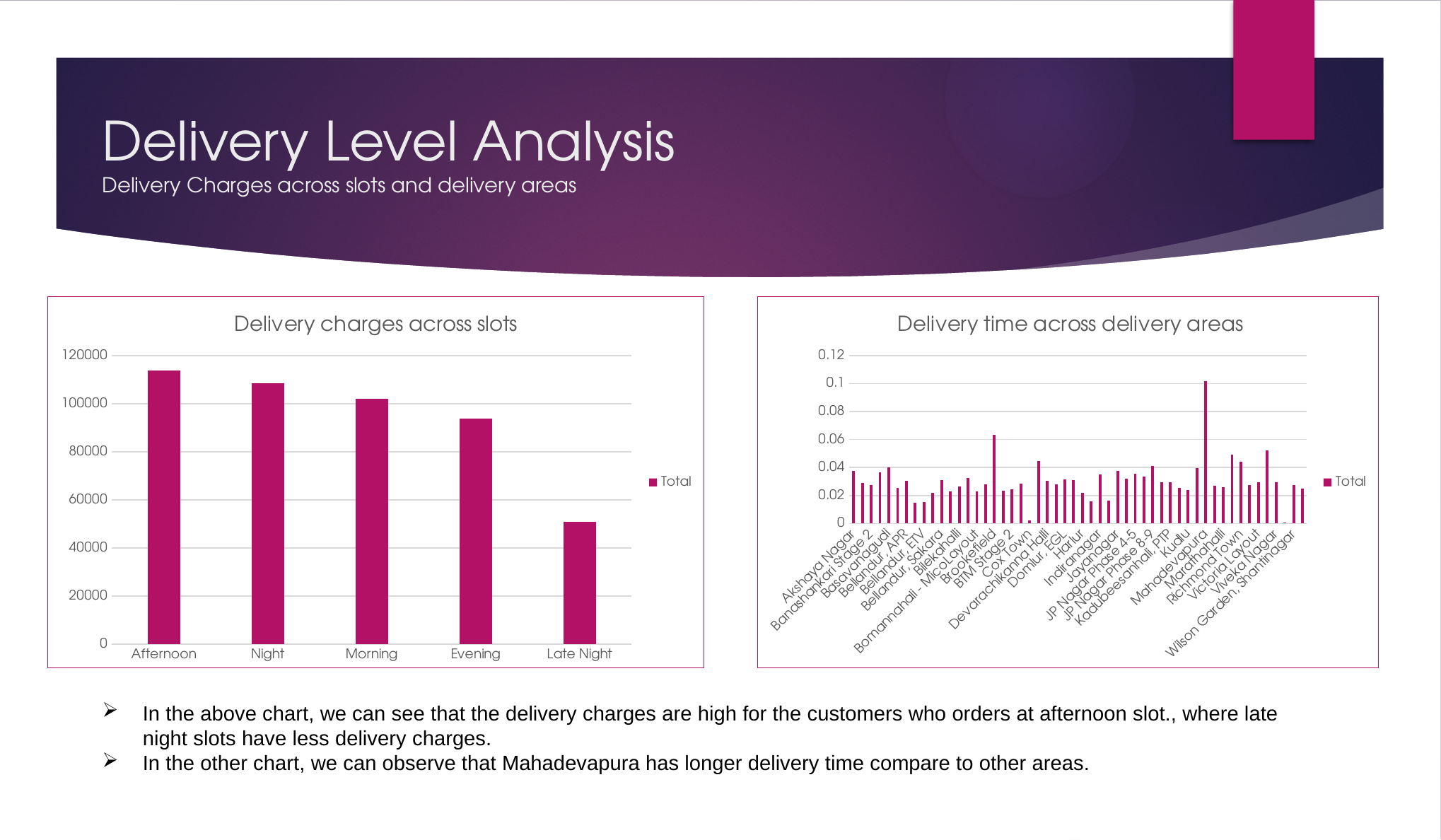

# Delivery Level Analysis Delivery Charges across slots and delivery areas

### Chart: Delivery charges across slots

| Category | Total |
|---|---|
| Afternoon | 113734.0 |
| Night | 108460.0 |
| Morning | 101873.0 |
| Evening | 93894.0 |
| Late Night | 50985.0 |

### Chart:  Delivery time across delivery areas

| Category | Total |
|---|---|
| Akshaya Nagar | 0.03767939373695602 |
| Arekere | 0.029118009260855615 |
| Banashankari Stage 2 | 0.027541377316083526 |
| Bannerghatta | 0.03662013426073827 |
| Basavanagudi | 0.040150273918698076 |
| Bellandur - Off Sarjapur Road | 0.025468586910971102 |
| Bellandur, APR | 0.03072185783796534 |
| Bellandur, Ecospace | 0.01479957176343305 |
| Bellandur, ETV | 0.015563576384010958 |
| Bellandur, Green Glen | 0.021658237199272973 |
| Bellandur, Sakara | 0.03123263047018554 |
| Bellandur, Sarjapur Road | 0.02299731859365034 |
| Bilekahalli | 0.026686599324007562 |
| Binnipet | 0.03228540509735467 |
| Bomannahali - MicoLayout | 0.022867194263732207 |
| Bommanahalli | 0.02776628383141472 |
| Brookefield | 0.06334711805538973 |
| BTM Stage 1 | 0.02331822288397234 |
| BTM Stage 2 | 0.024199092883009143 |
| Challagatta | 0.028559490740008187 |
| Cox Town | 0.002210162034316454 |
| CV Raman Nagar | 0.04441093750210712 |
| Devarachikanna Halli | 0.030701004051479686 |
| Doddanekundi | 0.02804378472137614 |
| Domlur, EGL | 0.031537119501990674 |
| Frazer Town | 0.031120023144467268 |
| Harlur | 0.02210515296512154 |
| HSR Layout | 0.015604808200949043 |
| Indiranagar | 0.035079409721220145 |
| ITI Layout | 0.016190520446201517 |
| Jayanagar | 0.037750092594554495 |
| JP Nagar Phase 1-3 | 0.03192001852003159 |
| JP Nagar Phase 4-5 | 0.035709502314732945 |
| JP Nagar Phase 6-7 | 0.03331459105053606 |
| JP Nagar Phase 8-9 | 0.04130484953930136 |
| Kadubeesanhali, Prestige | 0.02934740354976384 |
| Kadubeesanhali, PTP | 0.02956784721754957 |
| Koramangala, Ejipura | 0.025275434605964618 |
| Kudlu | 0.023757321048798432 |
| Kumaraswamy Layout | 0.03959111400763504 |
| Mahadevapura | 0.10184725694853114 |
| Manipal County | 0.026946303964268736 |
| Marathahalli | 0.02595072145049926 |
| Pattandur | 0.049435034721682314 |
| Richmond Town | 0.04402288773053442 |
| Sarjapur Road | 0.027394310185263747 |
| Victoria Layout | 0.029385474539594725 |
| Vimanapura | 0.052413414348848164 |
| Viveka Nagar | 0.029283869046983973 |
| Whitefield | 0.0007451273122569546 |
| Wilson Garden, Shantinagar | 0.02751214409909153 |
| Yemalur | 0.02514216435312327 |
In the above chart, we can see that the delivery charges are high for the customers who orders at afternoon slot., where late night slots have less delivery charges.
In the other chart, we can observe that Mahadevapura has longer delivery time compare to other areas.